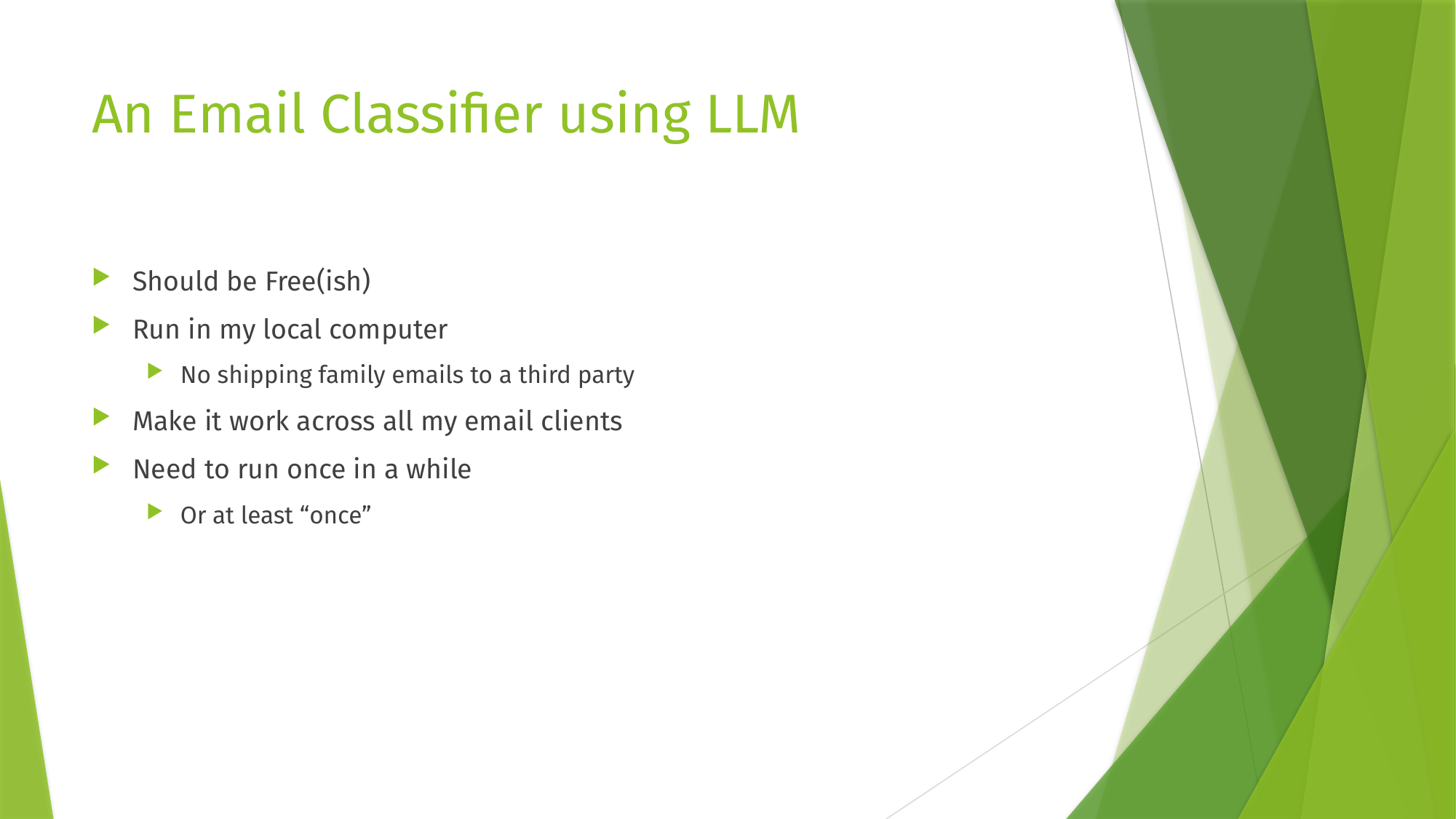

# An Email Classifier using LLM
Should be Free(ish)
Run in my local computer
No shipping family emails to a third party
Make it work across all my email clients
Need to run once in a while
Or at least “once”